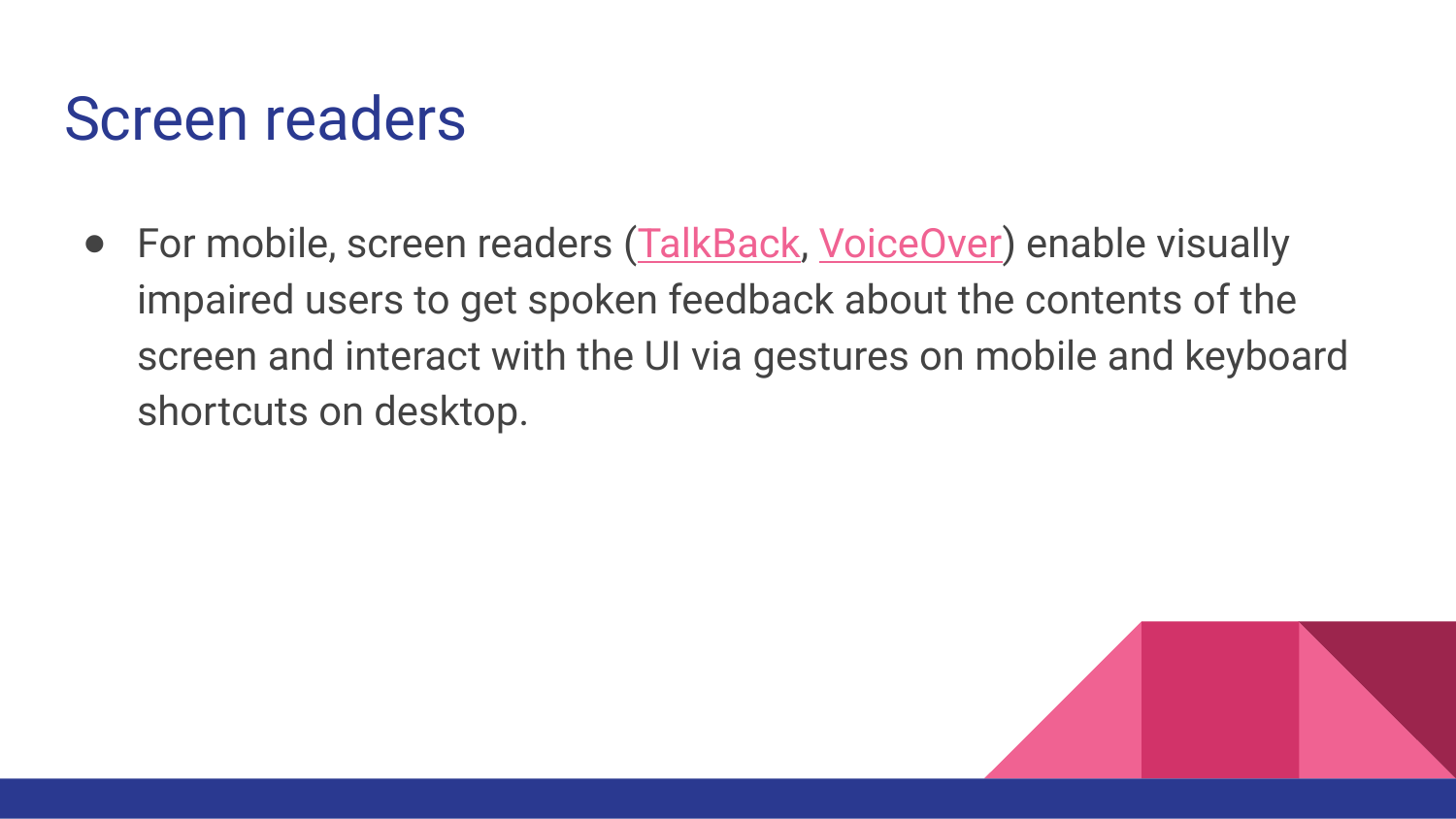

# Screen readers
For mobile, screen readers (TalkBack, VoiceOver) enable visually impaired users to get spoken feedback about the contents of the screen and interact with the UI via gestures on mobile and keyboard shortcuts on desktop.